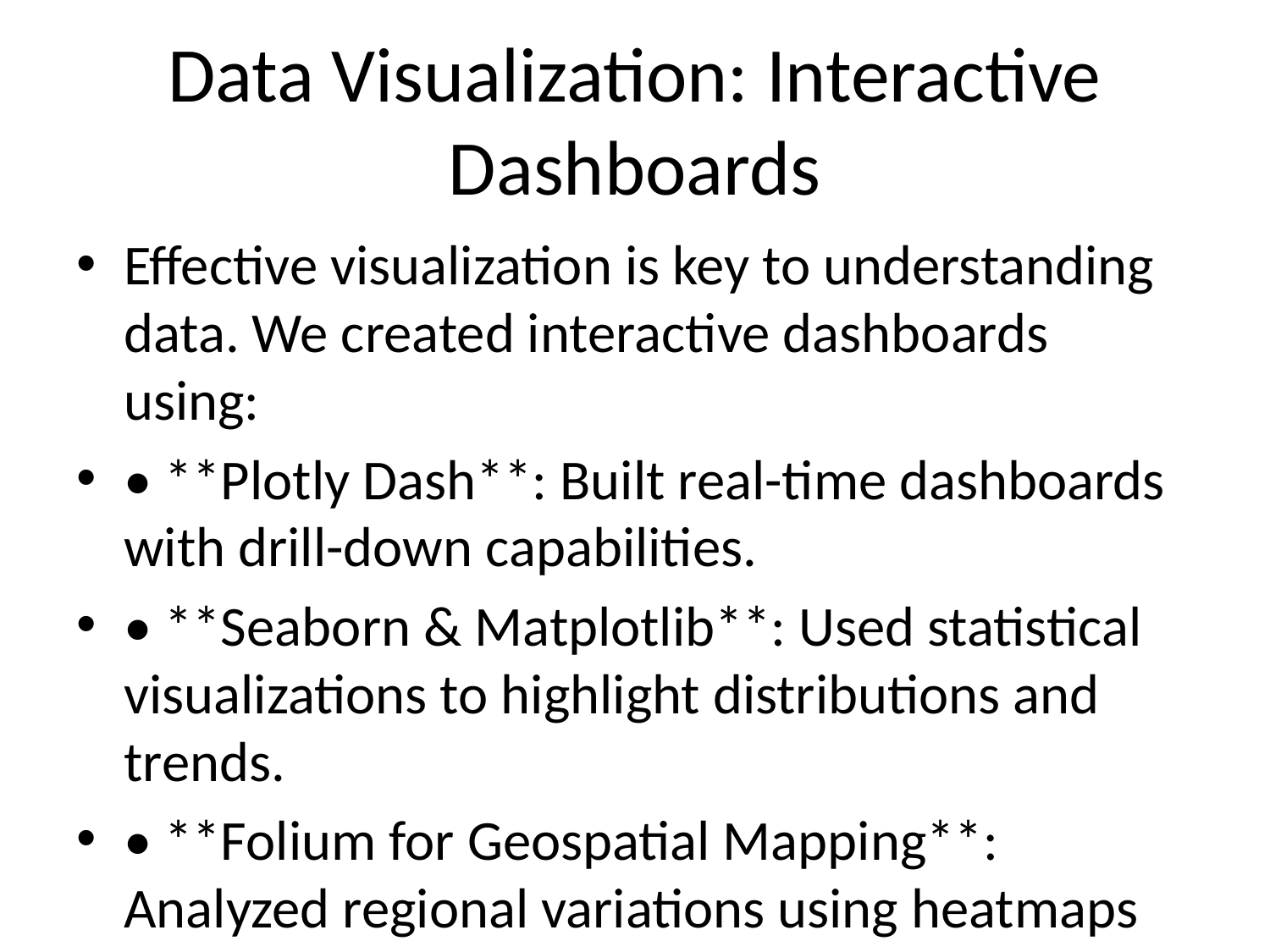

# Data Visualization: Interactive Dashboards
Effective visualization is key to understanding data. We created interactive dashboards using:
• **Plotly Dash**: Built real-time dashboards with drill-down capabilities.
• **Seaborn & Matplotlib**: Used statistical visualizations to highlight distributions and trends.
• **Folium for Geospatial Mapping**: Analyzed regional variations using heatmaps and clustering.
Visualizing the data provided key insights, including seasonal patterns and anomalies.